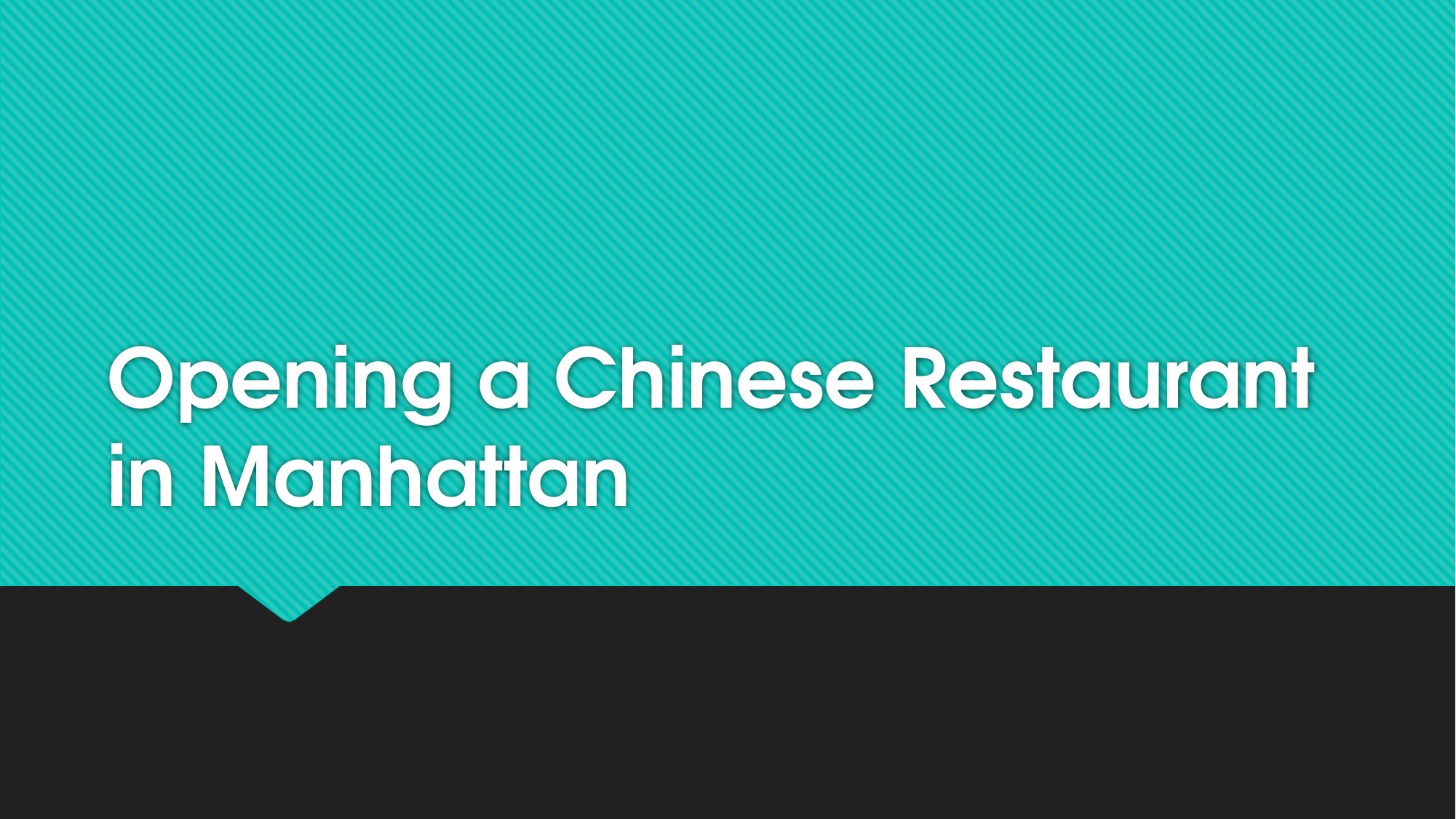

# Opening a Chinese Restaurant in Manhattan